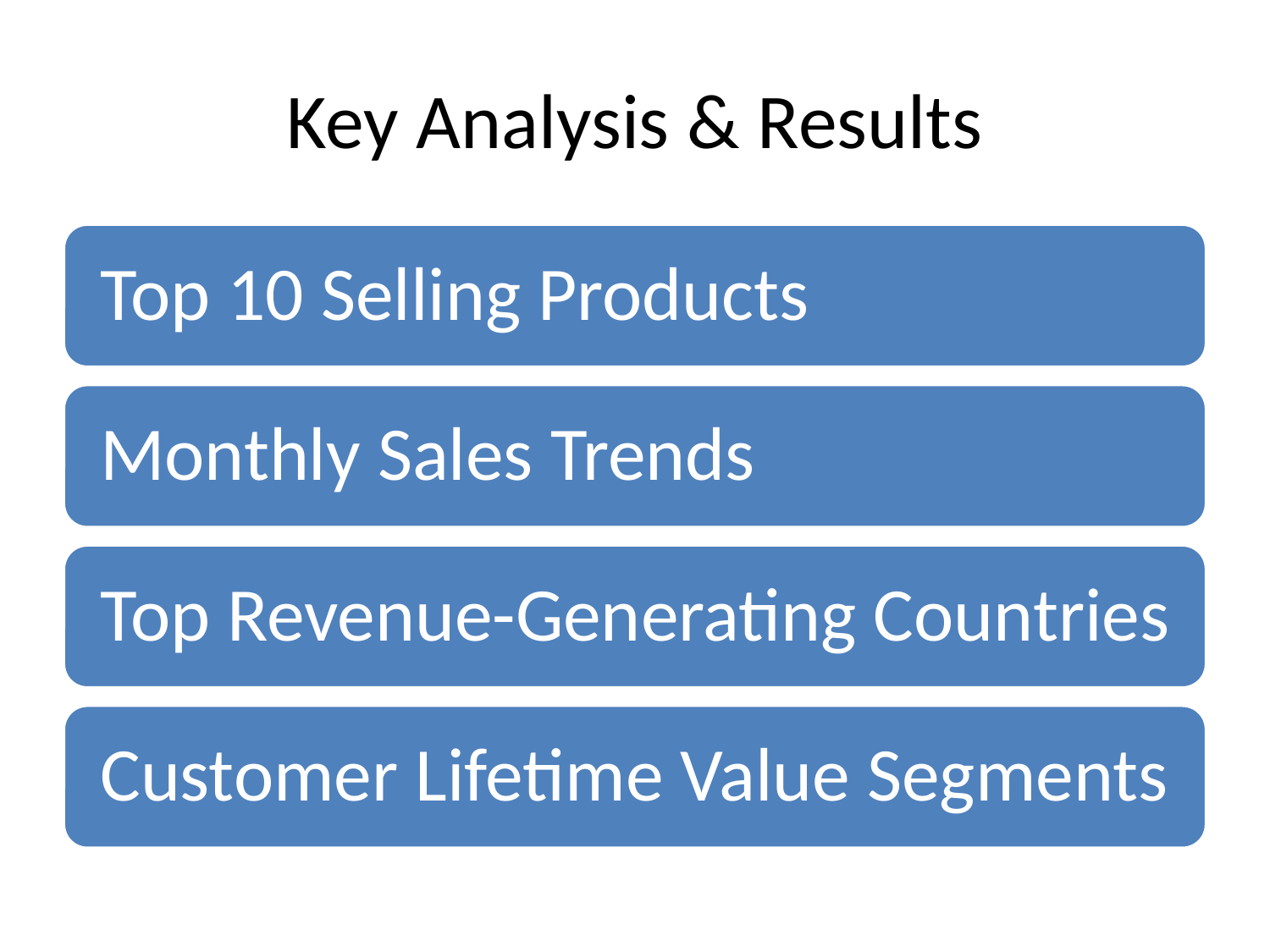

# Key Analysis & Results
Top 10 Selling Products
Monthly Sales Trends
Top Revenue-Generating Countries
Customer Lifetime Value Segments